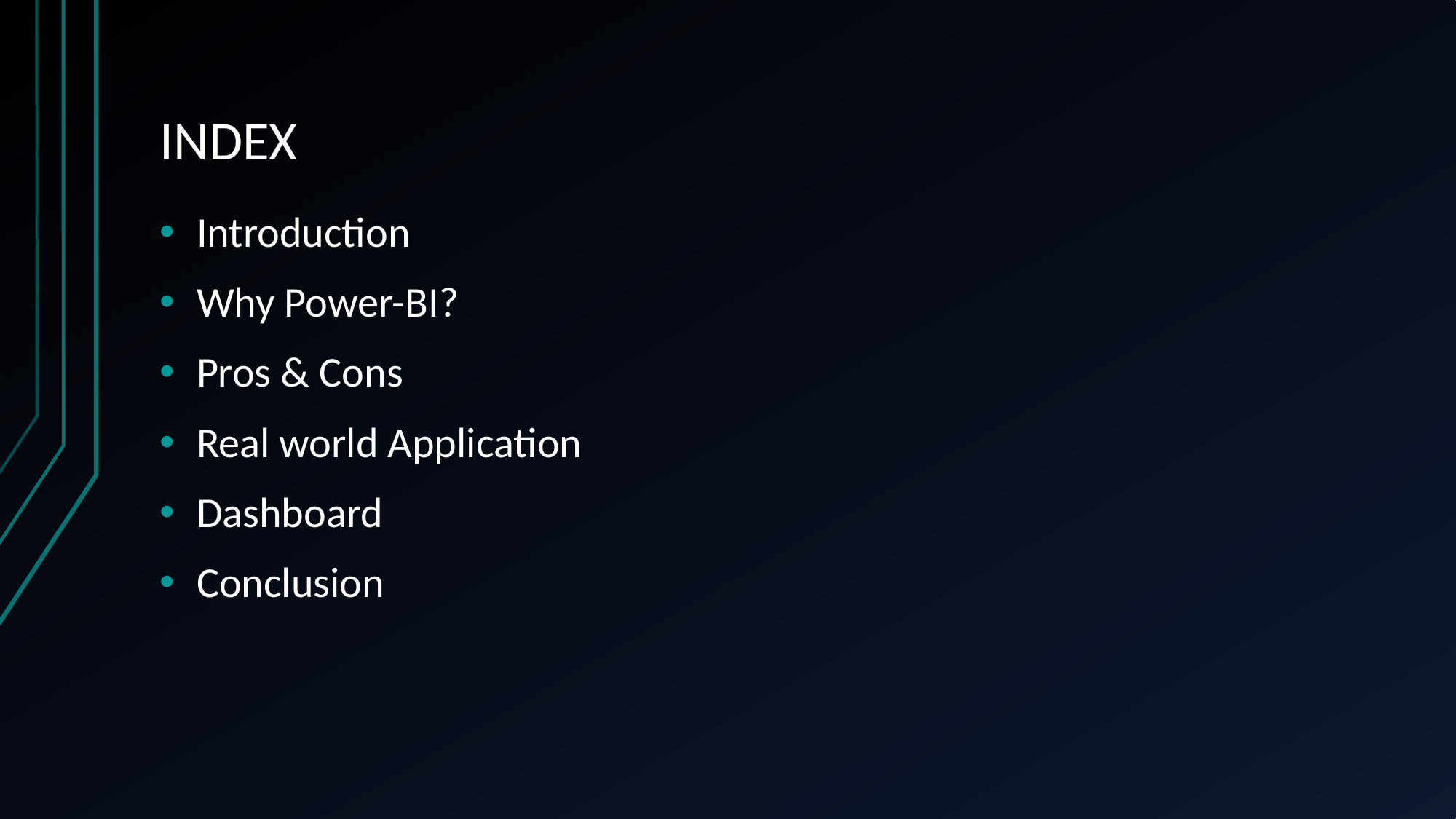

# INDEX
Introduction
Why Power-BI?
Pros & Cons
Real world Application
Dashboard
Conclusion